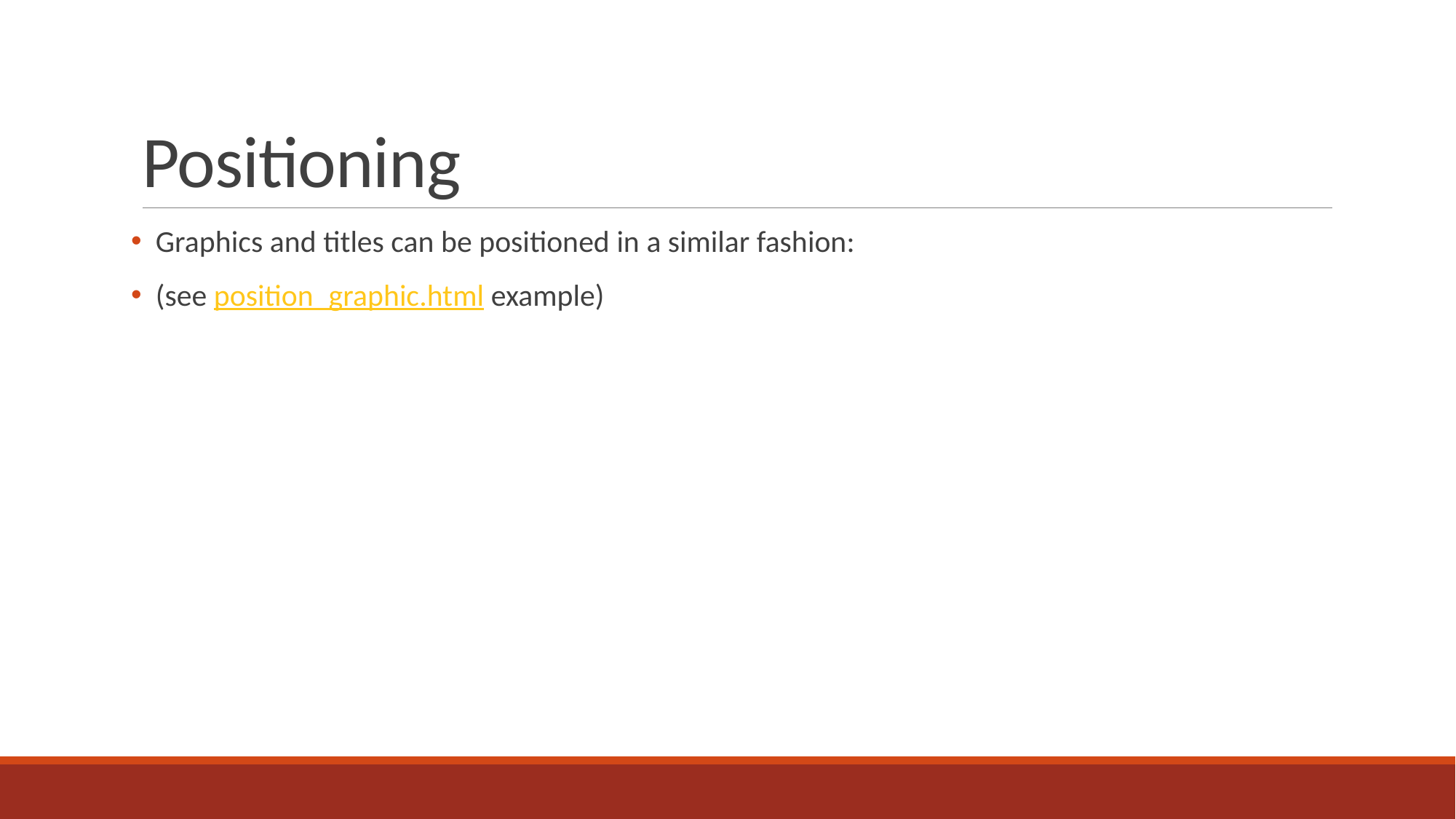

# Positioning
  Graphics and titles can be positioned in a similar fashion:
  (see position_graphic.html example)